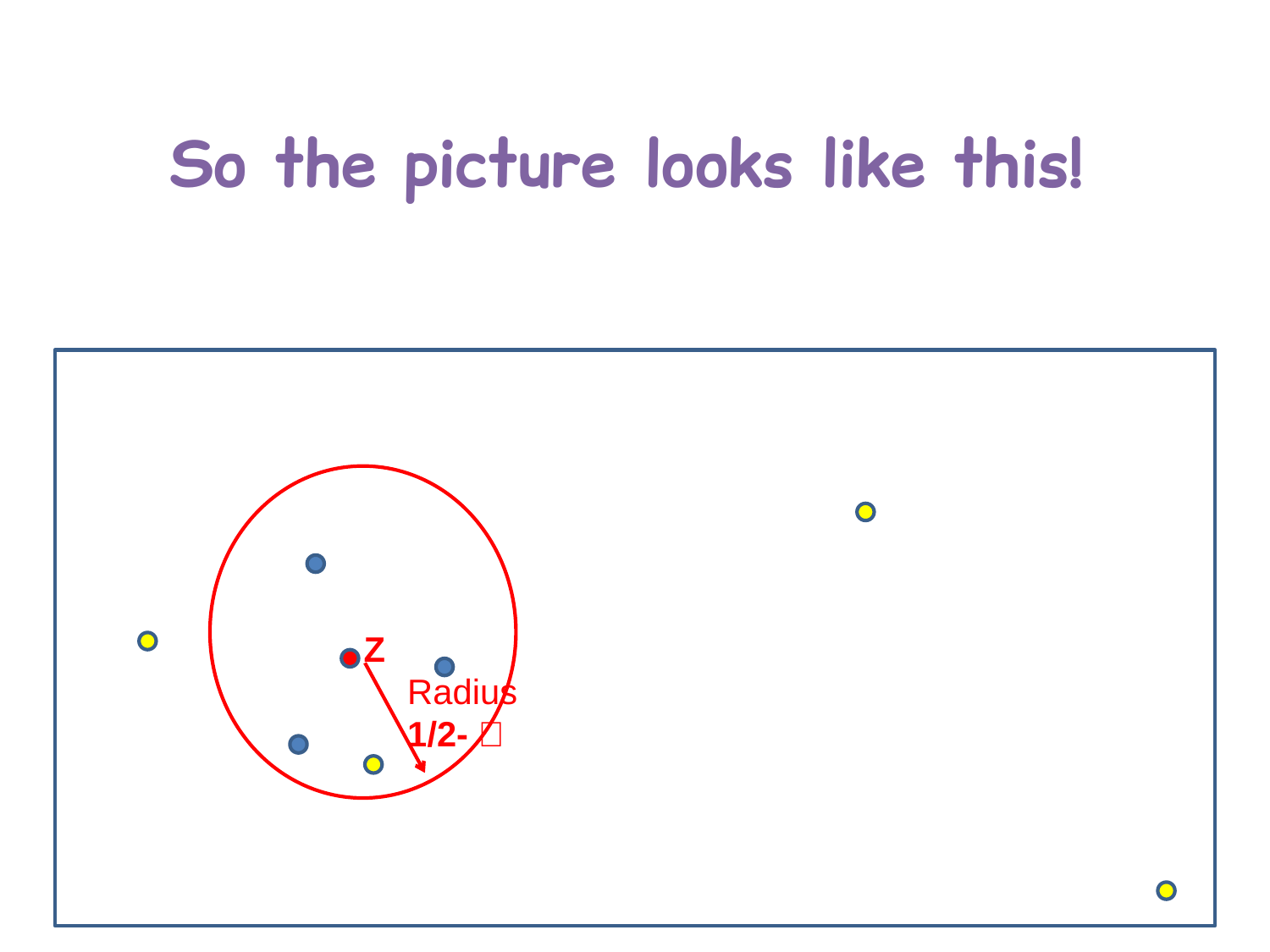

# So the picture looks like this!

Z

Radius 1/2- ε